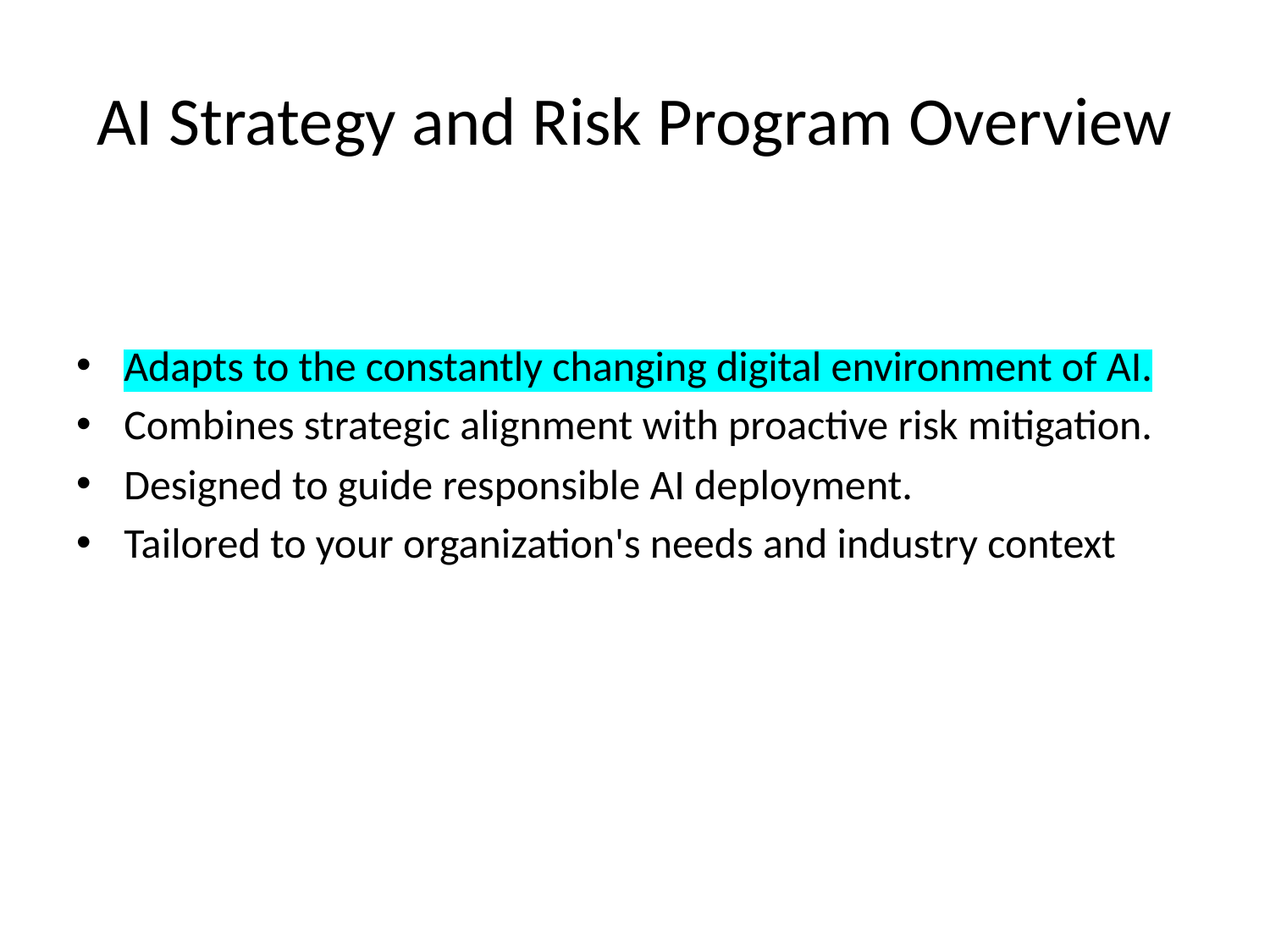

# AI Strategy and Risk Program Overview

Adapts to the constantly changing digital environment of AI.
Combines strategic alignment with proactive risk mitigation.
Designed to guide responsible AI deployment.
Tailored to your organization's needs and industry context